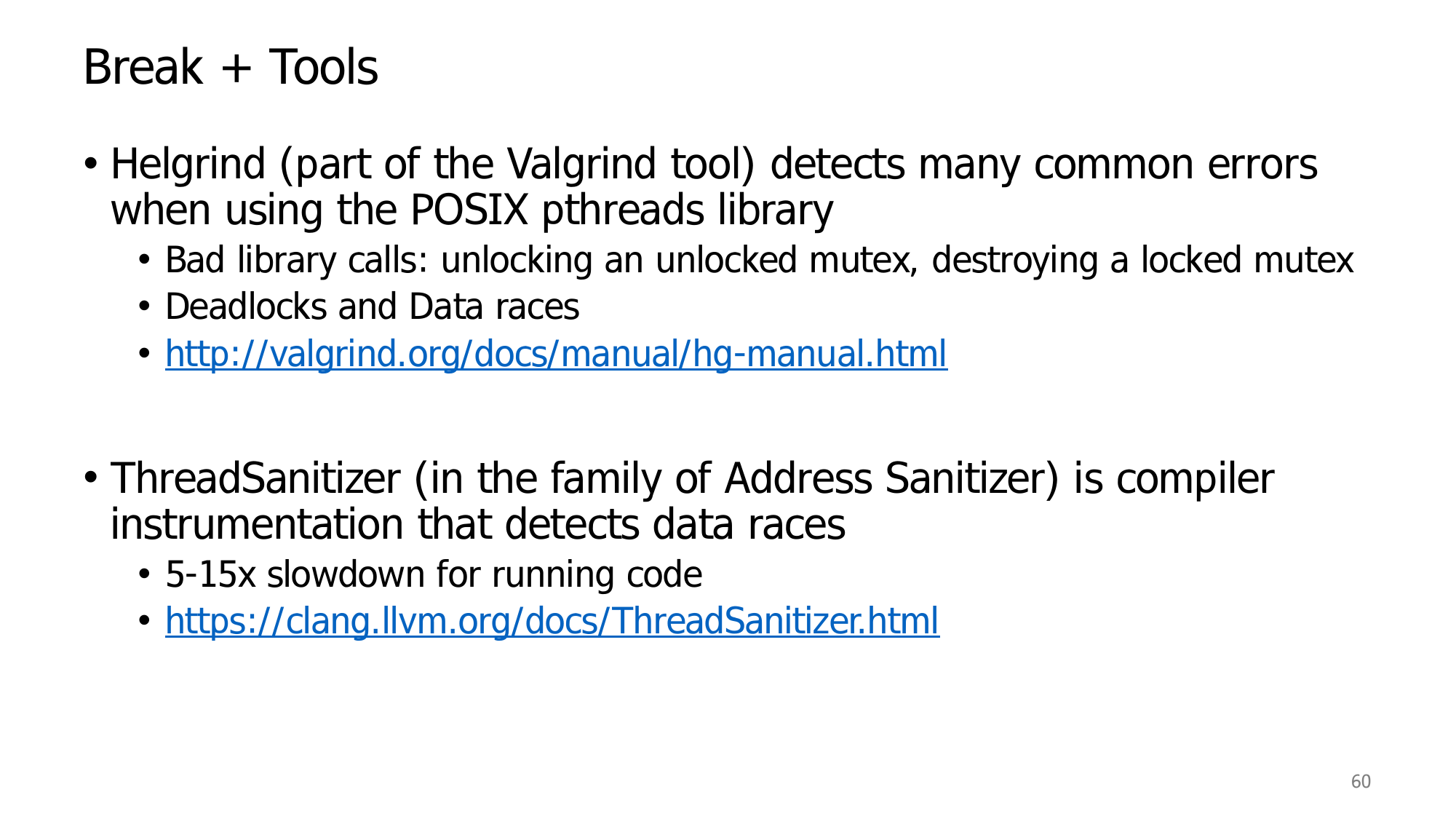

# Break + Tools
Helgrind (part of the Valgrind tool) detects many common errors when using the POSIX pthreads library
Bad library calls: unlocking an unlocked mutex, destroying a locked mutex
Deadlocks and Data races
http://valgrind.org/docs/manual/hg-manual.html

ThreadSanitizer (in the family of Address Sanitizer) is compiler instrumentation that detects data races
5-15x slowdown for running code
https://clang.llvm.org/docs/ThreadSanitizer.html
60